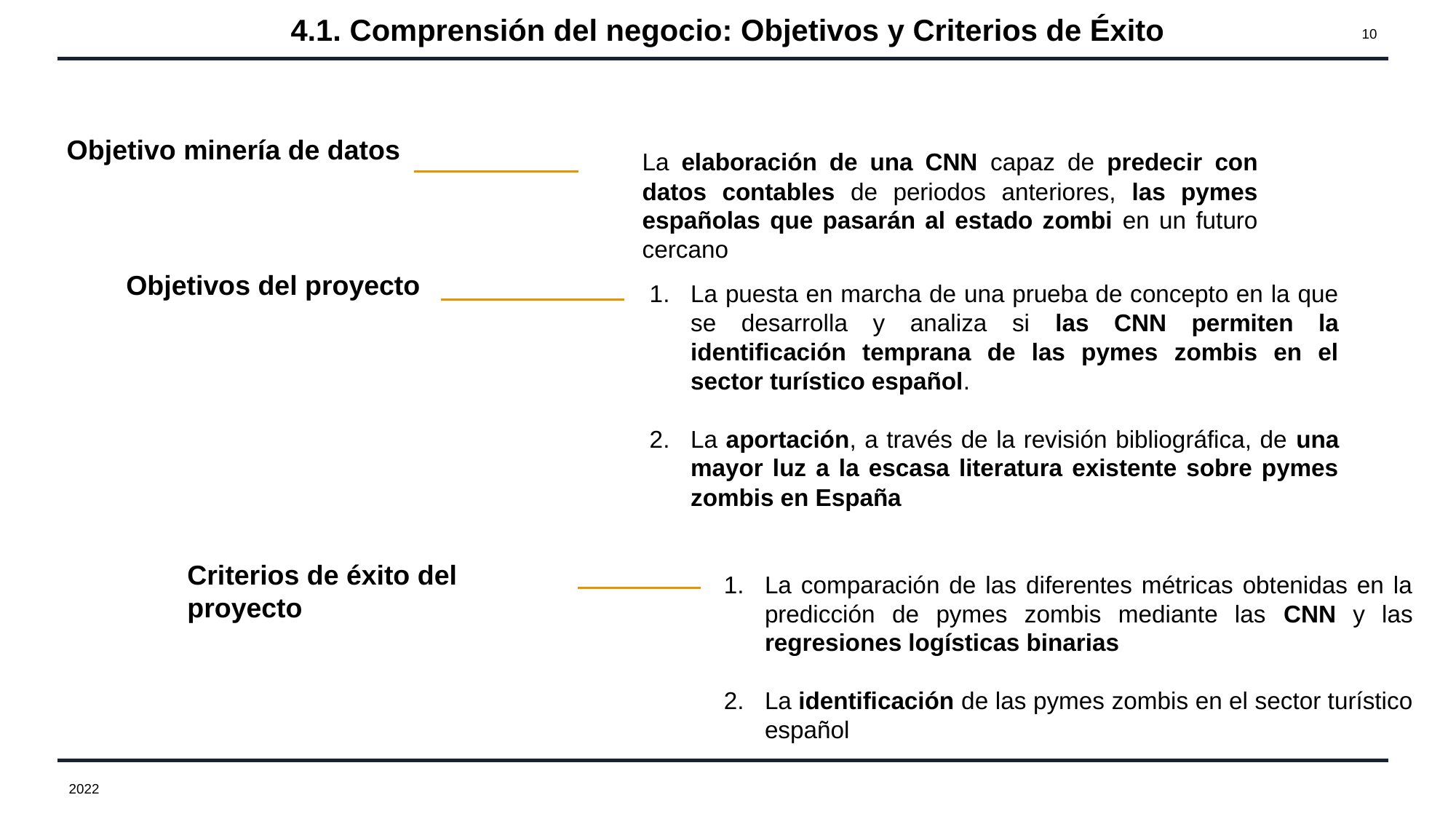

4.1. Comprensión del negocio: Objetivos y Criterios de Éxito
10
Objetivo minería de datos
La elaboración de una CNN capaz de predecir con datos contables de periodos anteriores, las pymes españolas que pasarán al estado zombi en un futuro cercano
Objetivos del proyecto
La puesta en marcha de una prueba de concepto en la que se desarrolla y analiza si las CNN permiten la identificación temprana de las pymes zombis en el sector turístico español.

La aportación, a través de la revisión bibliográfica, de una mayor luz a la escasa literatura existente sobre pymes zombis en España
Criterios de éxito del proyecto
La comparación de las diferentes métricas obtenidas en la predicción de pymes zombis mediante las CNN y las regresiones logísticas binarias

La identificación de las pymes zombis en el sector turístico español
2022